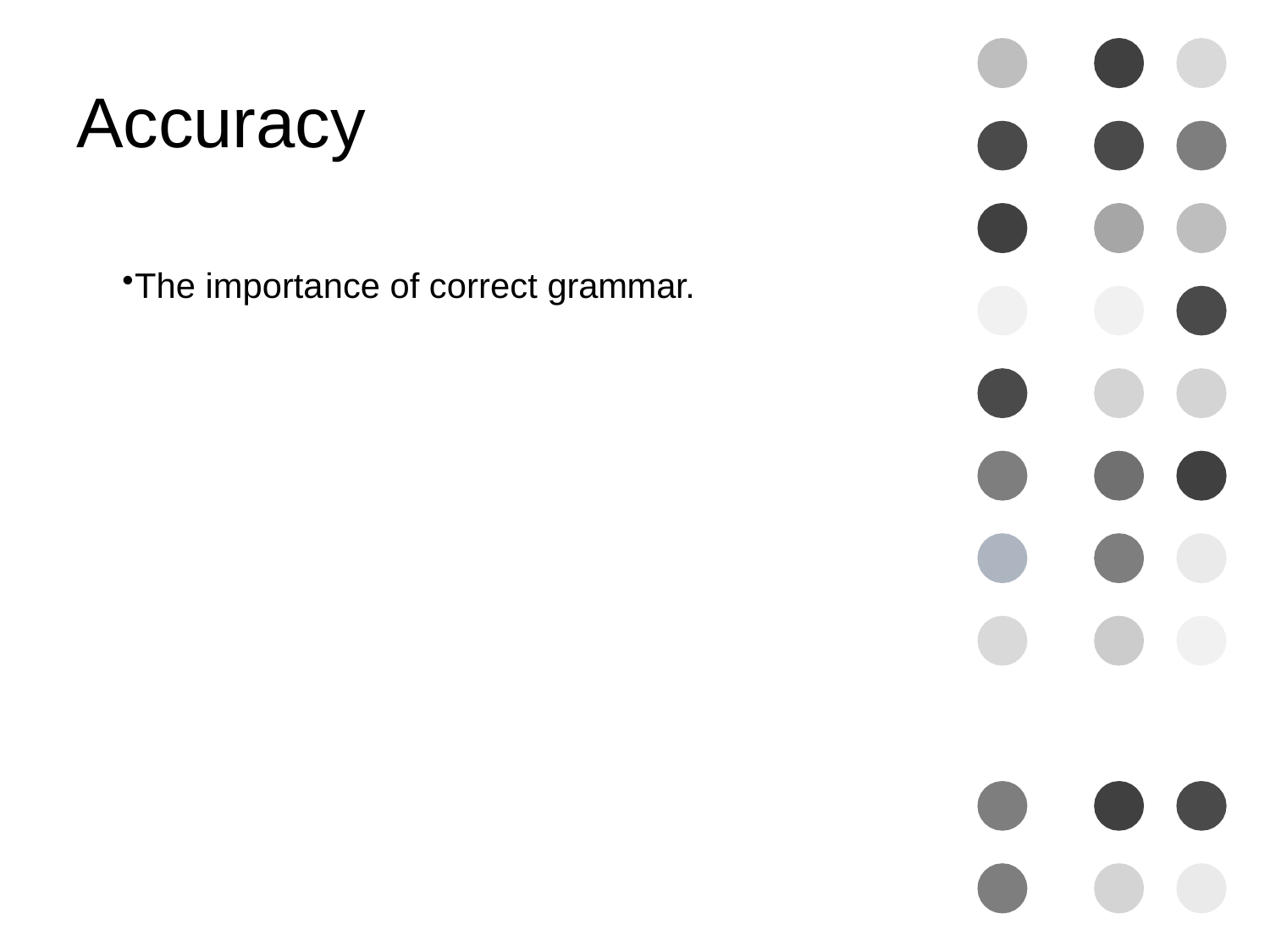

# Accuracy
The importance of correct grammar.